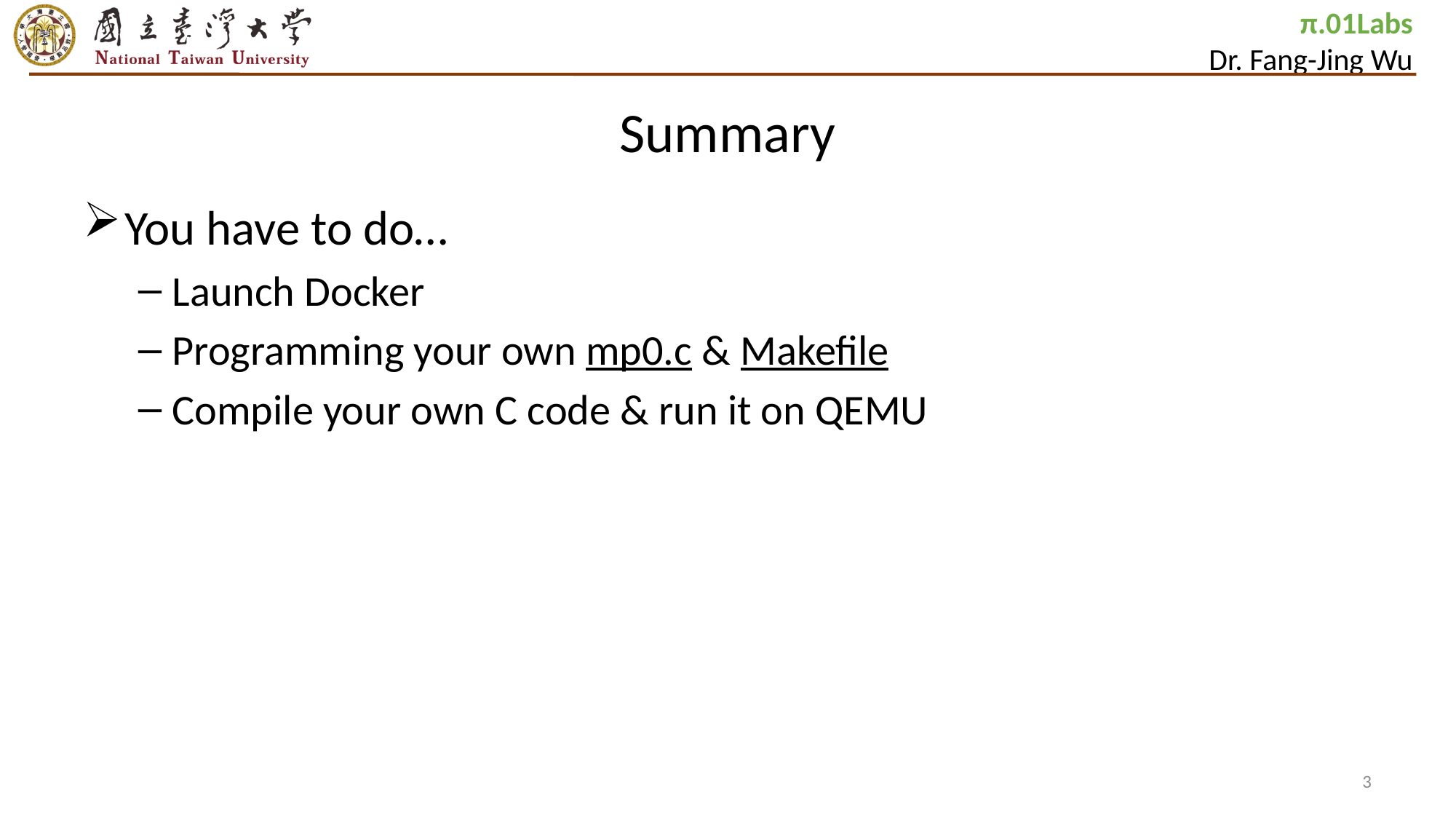

# Summary
You have to do…
Launch Docker
Programming your own mp0.c & Makefile
Compile your own C code & run it on QEMU

3